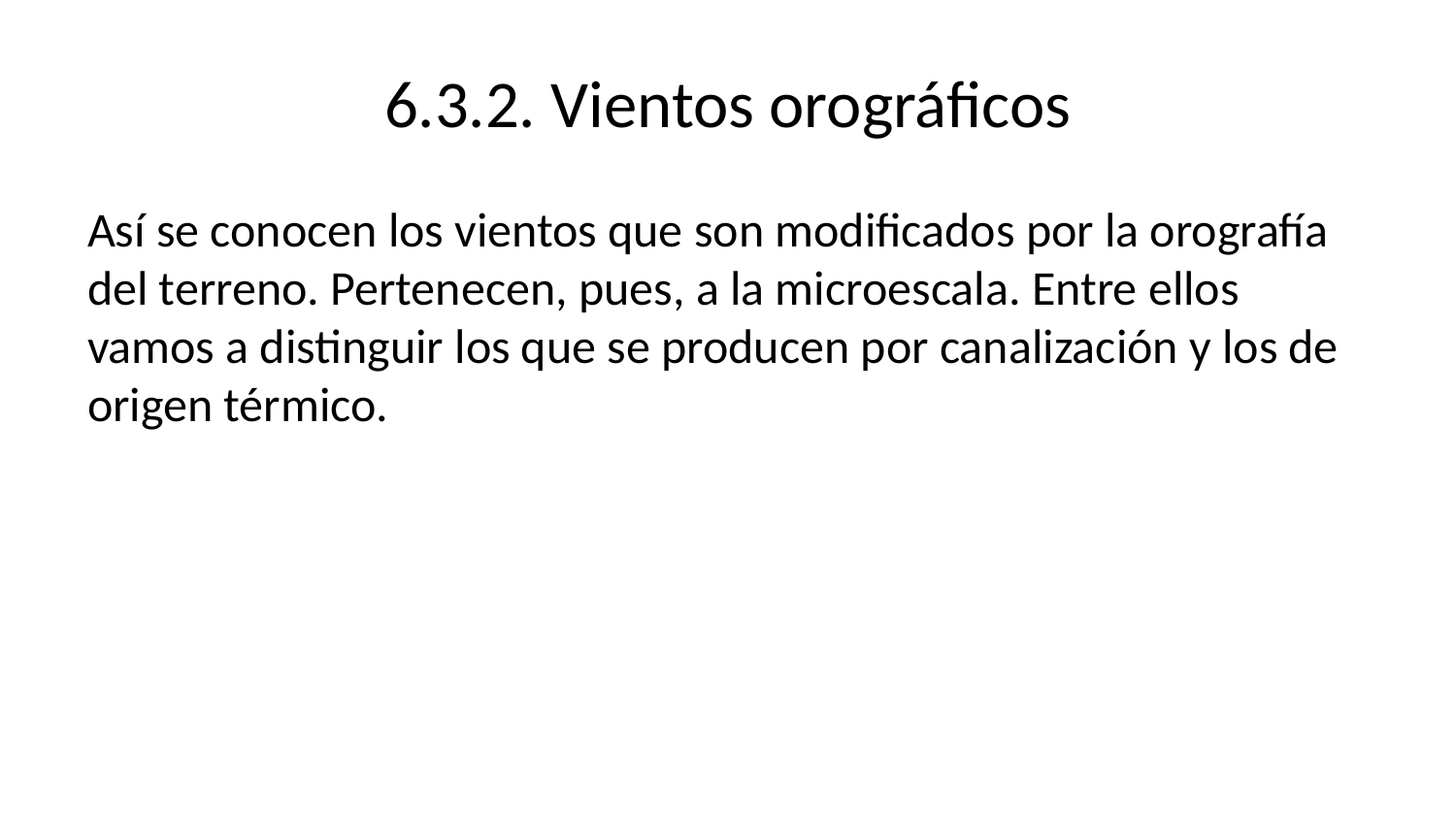

# 6.3.2. Vientos orográficos
Así se conocen los vientos que son modificados por la orografía del terreno. Pertenecen, pues, a la microescala. Entre ellos vamos a distinguir los que se producen por canalización y los de origen térmico.